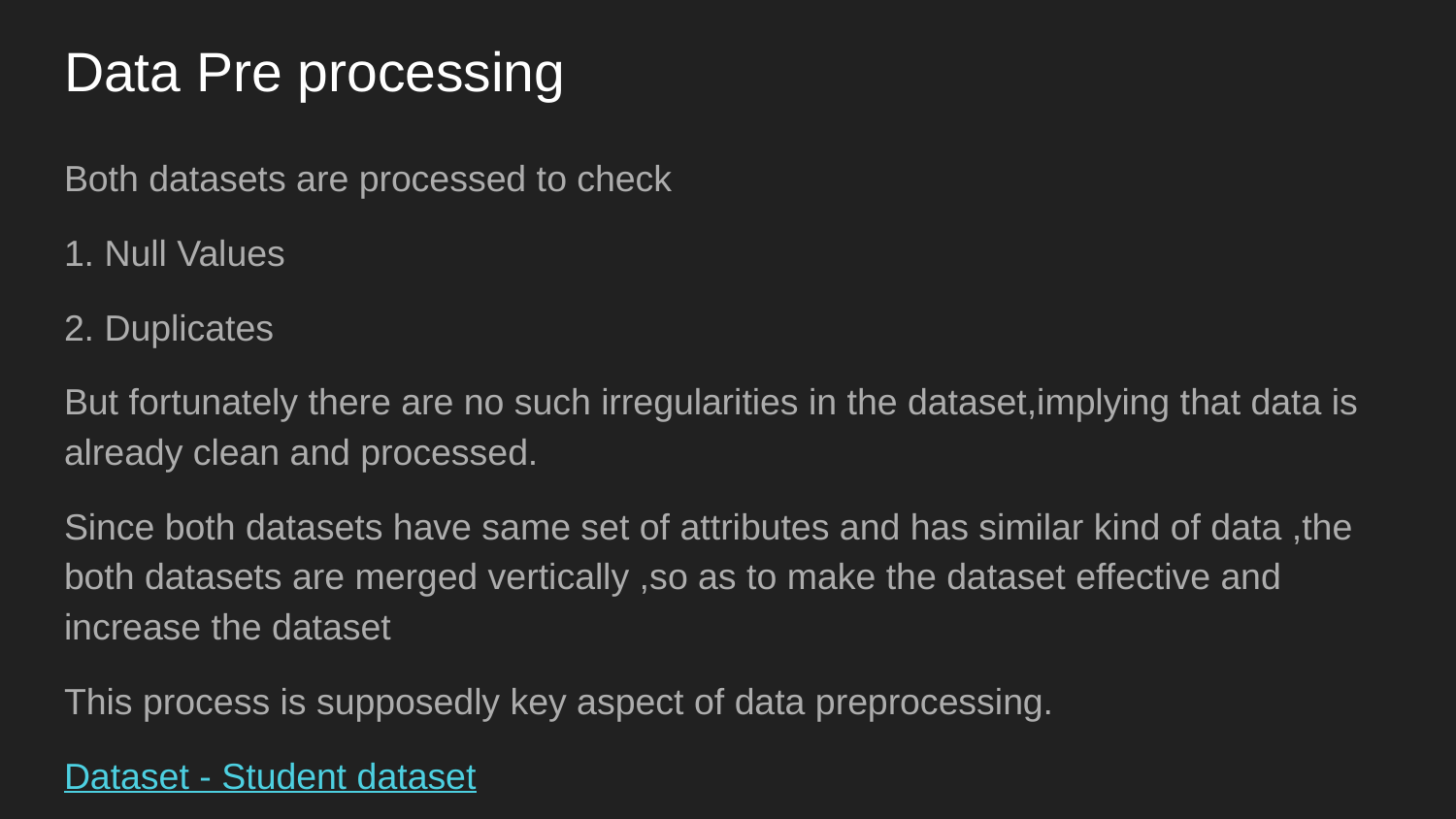

# Data Pre processing
Both datasets are processed to check
1. Null Values
2. Duplicates
But fortunately there are no such irregularities in the dataset,implying that data is already clean and processed.
Since both datasets have same set of attributes and has similar kind of data ,the both datasets are merged vertically ,so as to make the dataset effective and increase the dataset
This process is supposedly key aspect of data preprocessing.
Dataset - Student dataset